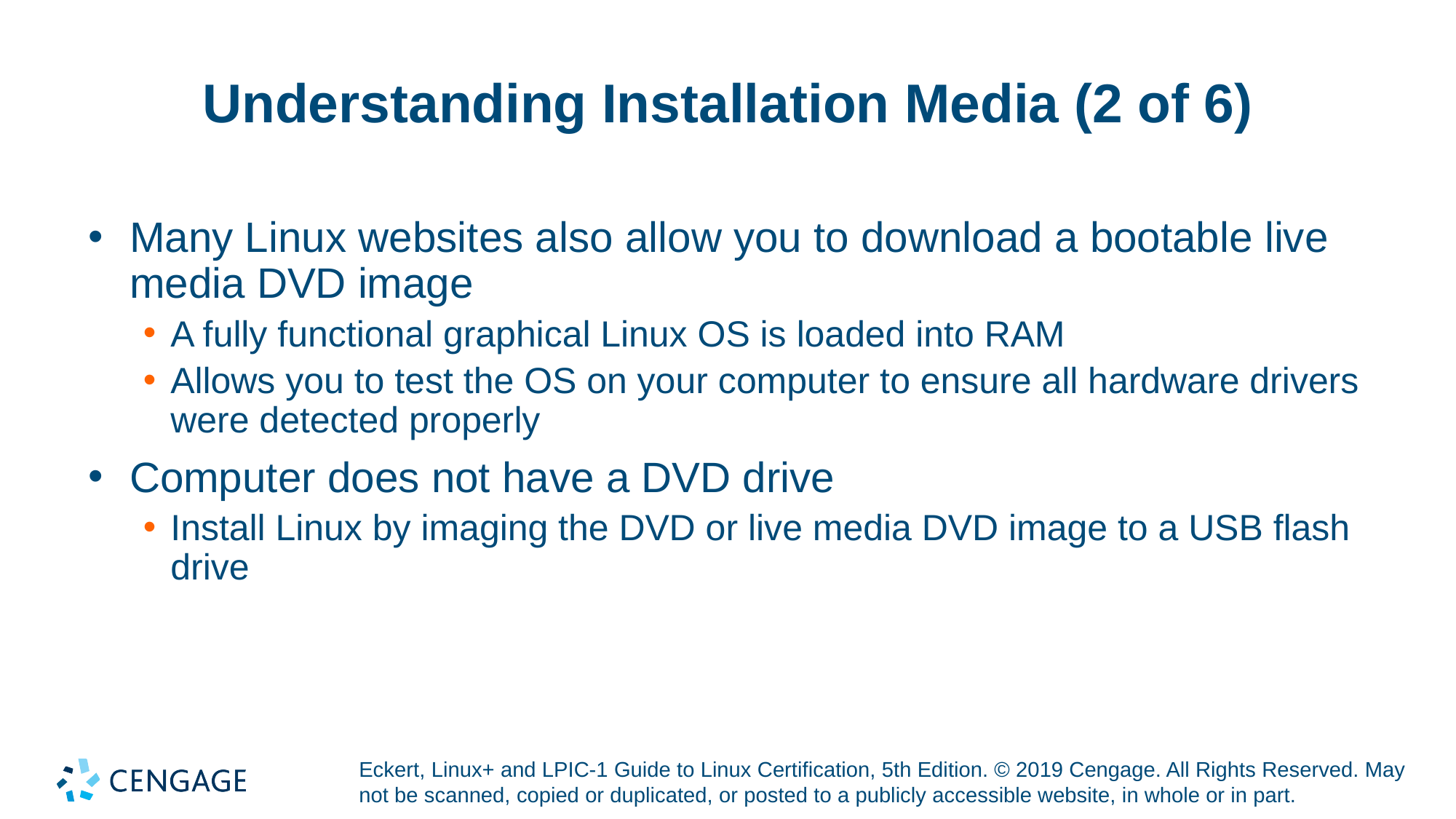

# Understanding Installation Media (2 of 6)
Many Linux websites also allow you to download a bootable live media DVD image
A fully functional graphical Linux OS is loaded into RAM
Allows you to test the OS on your computer to ensure all hardware drivers were detected properly
Computer does not have a DVD drive
Install Linux by imaging the DVD or live media DVD image to a USB flash drive